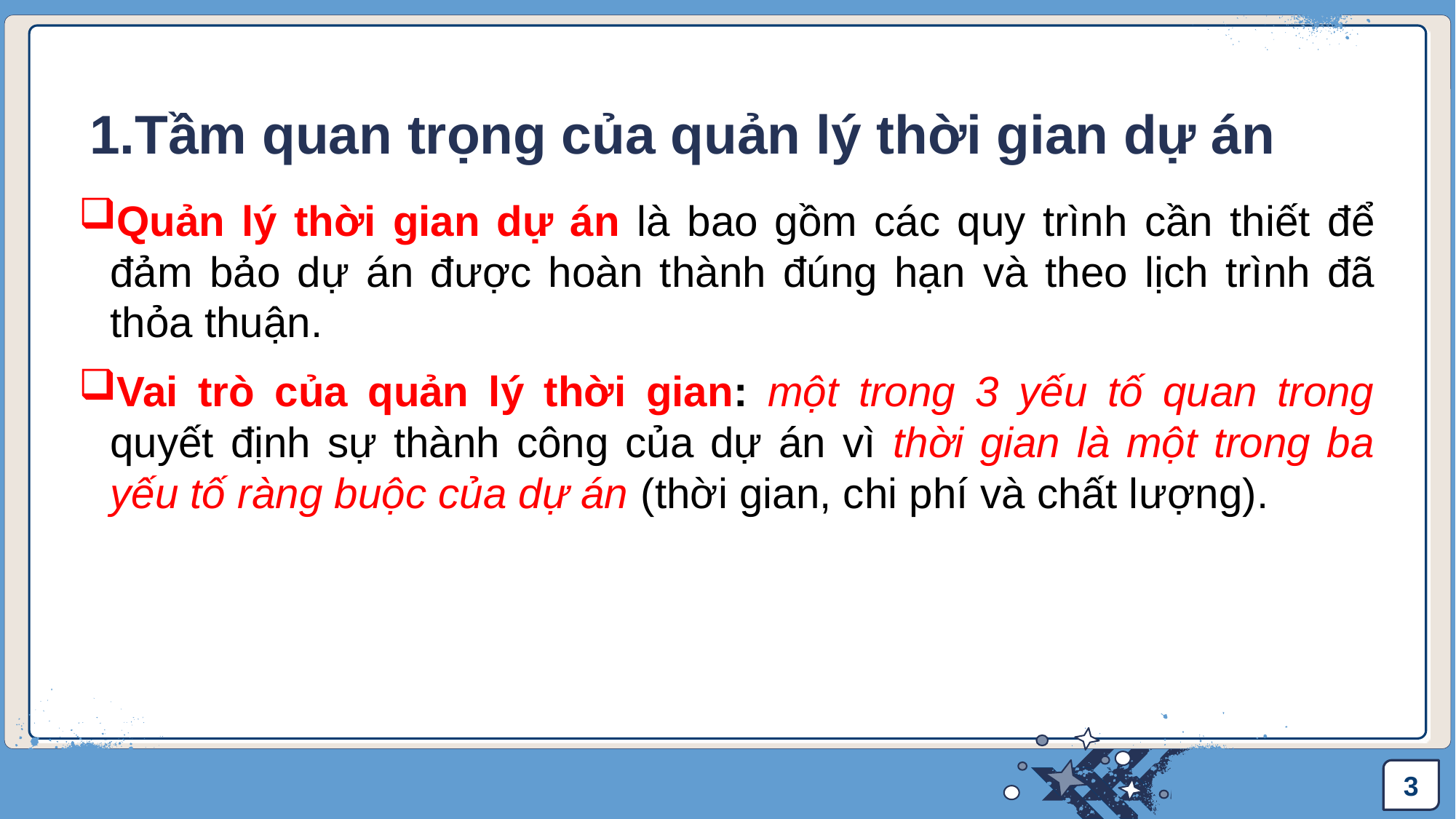

# 1.Tầm quan trọng của quản lý thời gian dự án
Quản lý thời gian dự án là bao gồm các quy trình cần thiết để đảm bảo dự án được hoàn thành đúng hạn và theo lịch trình đã thỏa thuận.
Vai trò của quản lý thời gian: một trong 3 yếu tố quan trong quyết định sự thành công của dự án vì thời gian là một trong ba yếu tố ràng buộc của dự án (thời gian, chi phí và chất lượng).
3